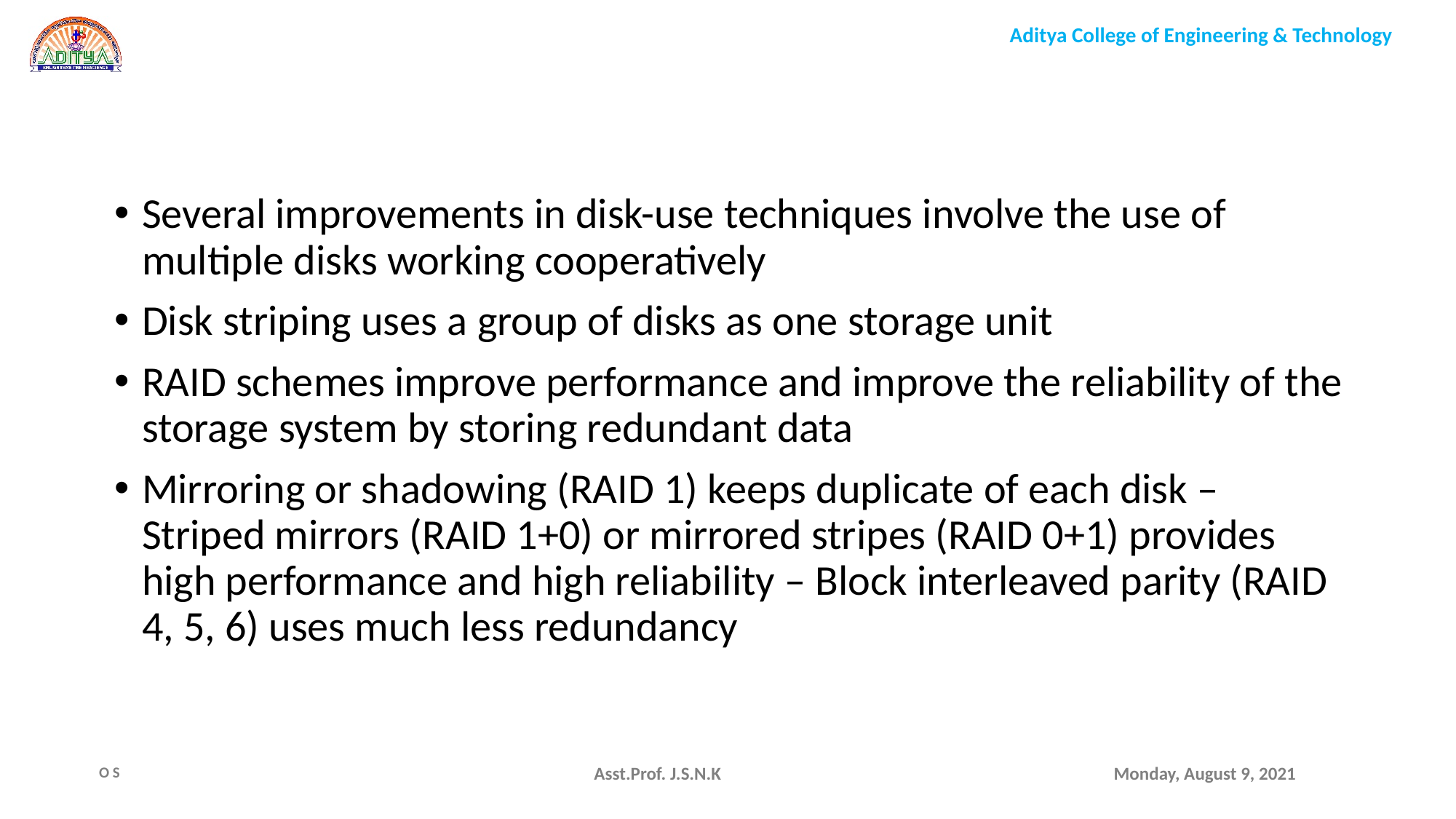

Several improvements in disk-use techniques involve the use of multiple disks working cooperatively
Disk striping uses a group of disks as one storage unit
RAID schemes improve performance and improve the reliability of the storage system by storing redundant data
Mirroring or shadowing (RAID 1) keeps duplicate of each disk – Striped mirrors (RAID 1+0) or mirrored stripes (RAID 0+1) provides high performance and high reliability – Block interleaved parity (RAID 4, 5, 6) uses much less redundancy
Asst.Prof. J.S.N.K
Monday, August 9, 2021